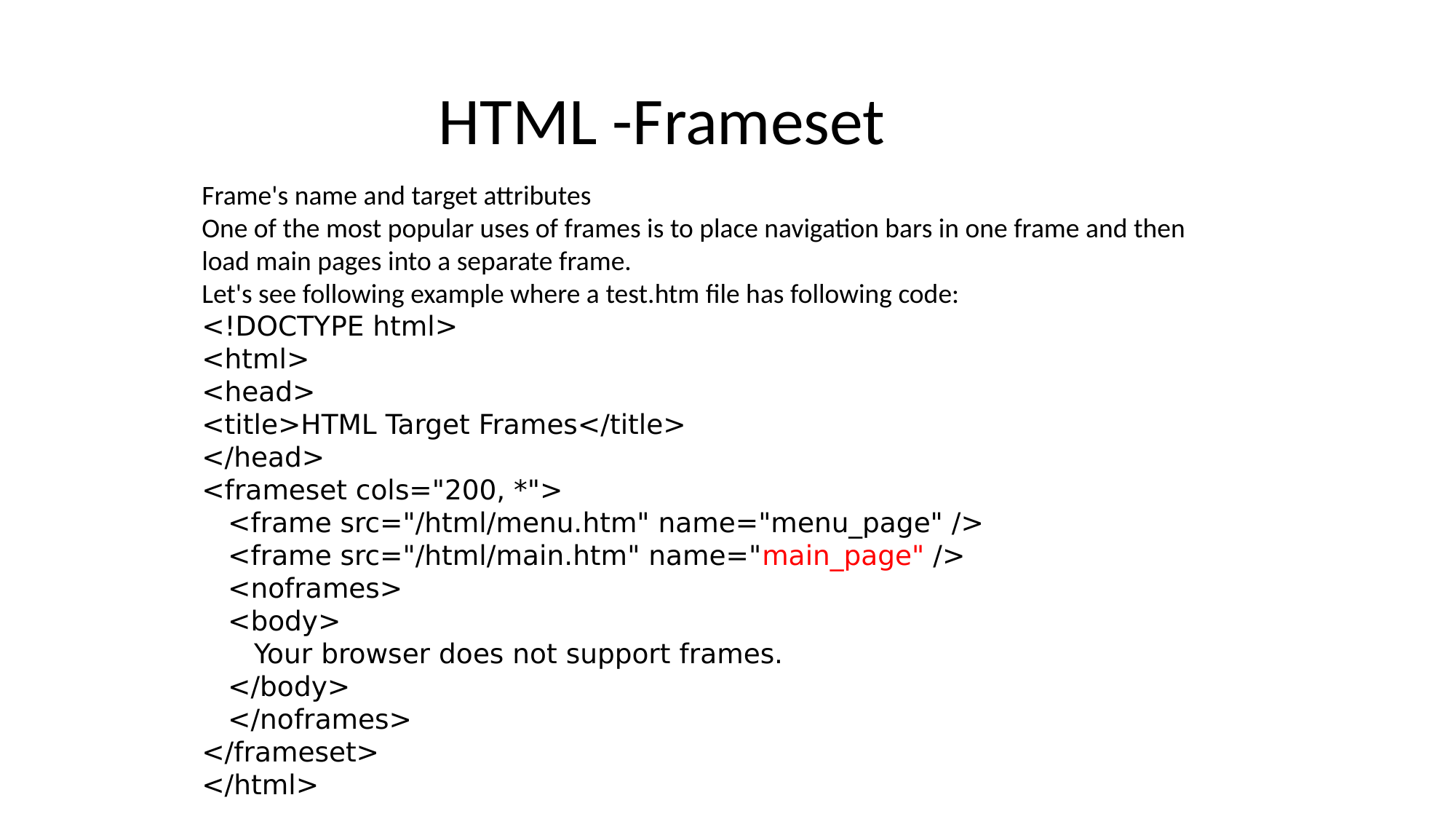

# HTML -Frameset
Frame's name and target attributes
One of the most popular uses of frames is to place navigation bars in one frame and then load main pages into a separate frame.
Let's see following example where a test.htm file has following code:
<!DOCTYPE html>
<html>
<head>
<title>HTML Target Frames</title>
</head>
<frameset cols="200, *">
   <frame src="/html/menu.htm" name="menu_page" />
   <frame src="/html/main.htm" name="main_page" />
   <noframes>
   <body>
      Your browser does not support frames.
   </body>
   </noframes>
</frameset>
</html>